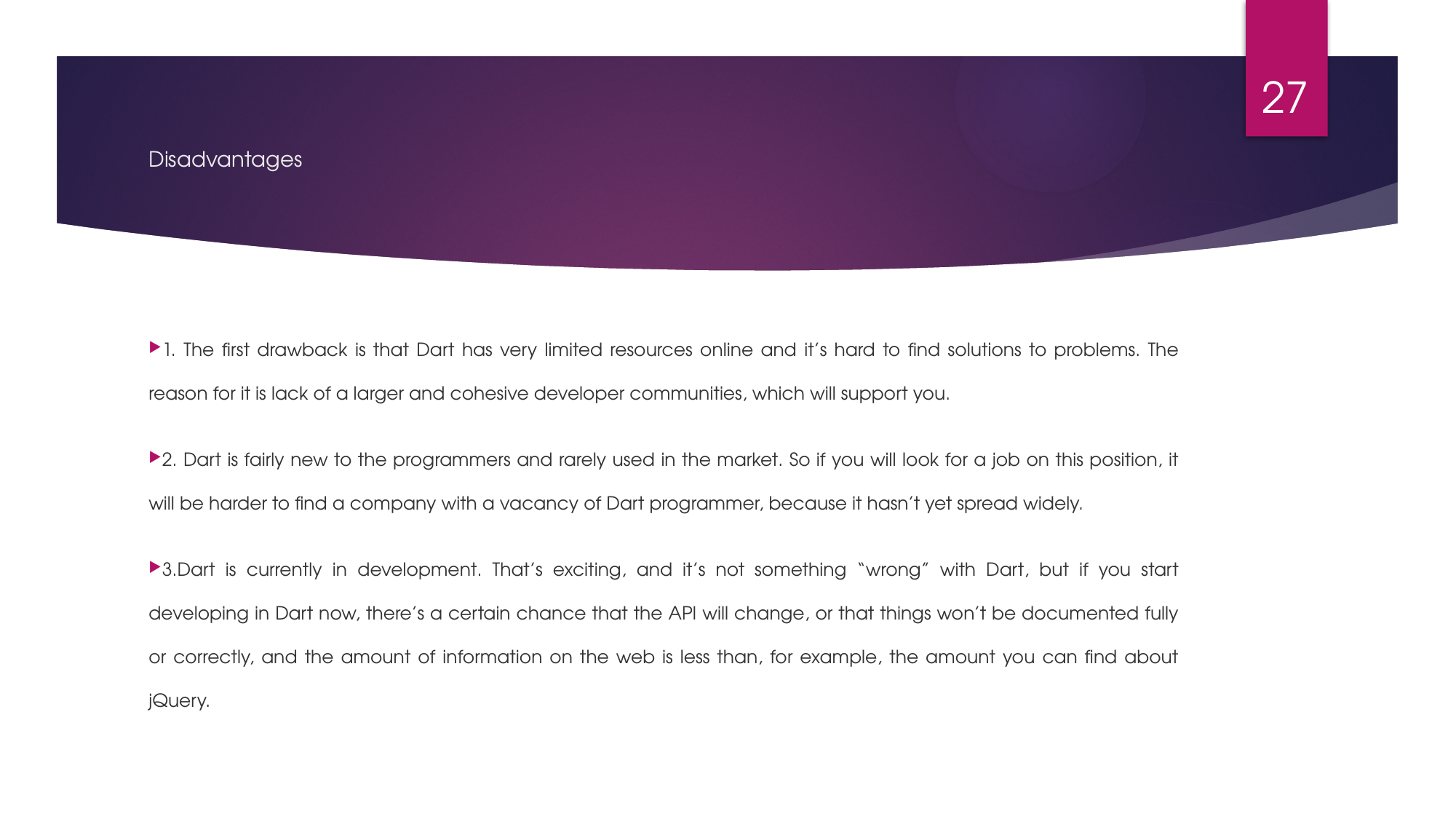

27
# Disadvantages
1. The first drawback is that Dart has very limited resources online and it’s hard to find solutions to problems. The reason for it is lack of a larger and cohesive developer communities, which will support you.
2. Dart is fairly new to the programmers and rarely used in the market. So if you will look for a job on this position, it will be harder to find a company with a vacancy of Dart programmer, because it hasn’t yet spread widely.
3.Dart is currently in development. That’s exciting, and it’s not something “wrong” with Dart, but if you start developing in Dart now, there’s a certain chance that the API will change, or that things won’t be documented fully or correctly, and the amount of information on the web is less than, for example, the amount you can find about jQuery.